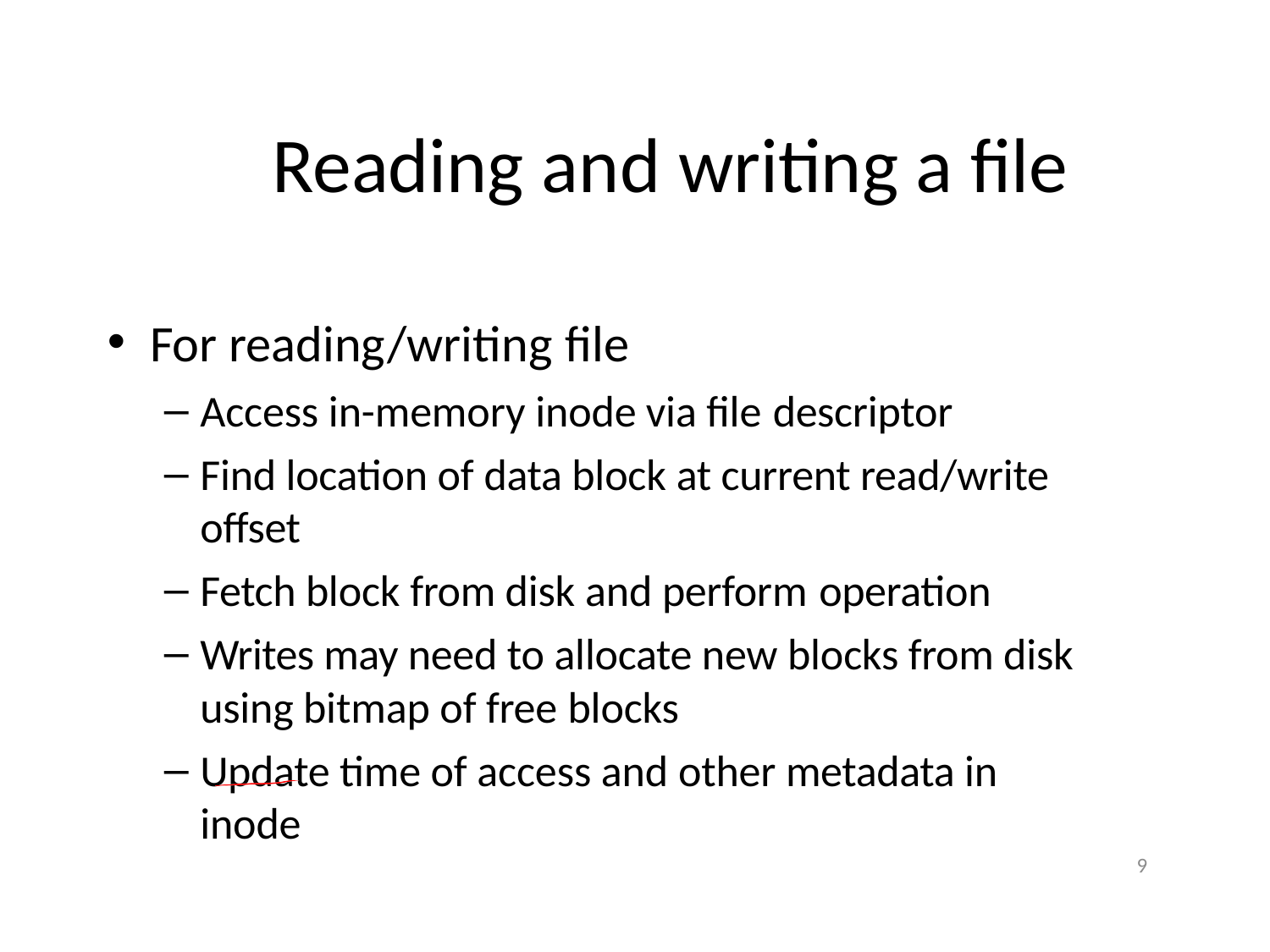

# Reading and writing a file
For reading/writing file
Access in-memory inode via file descriptor
Find location of data block at current read/write  offset
Fetch block from disk and perform operation
Writes may need to allocate new blocks from disk  using bitmap of free blocks
Update time of access and other metadata in  inode

9